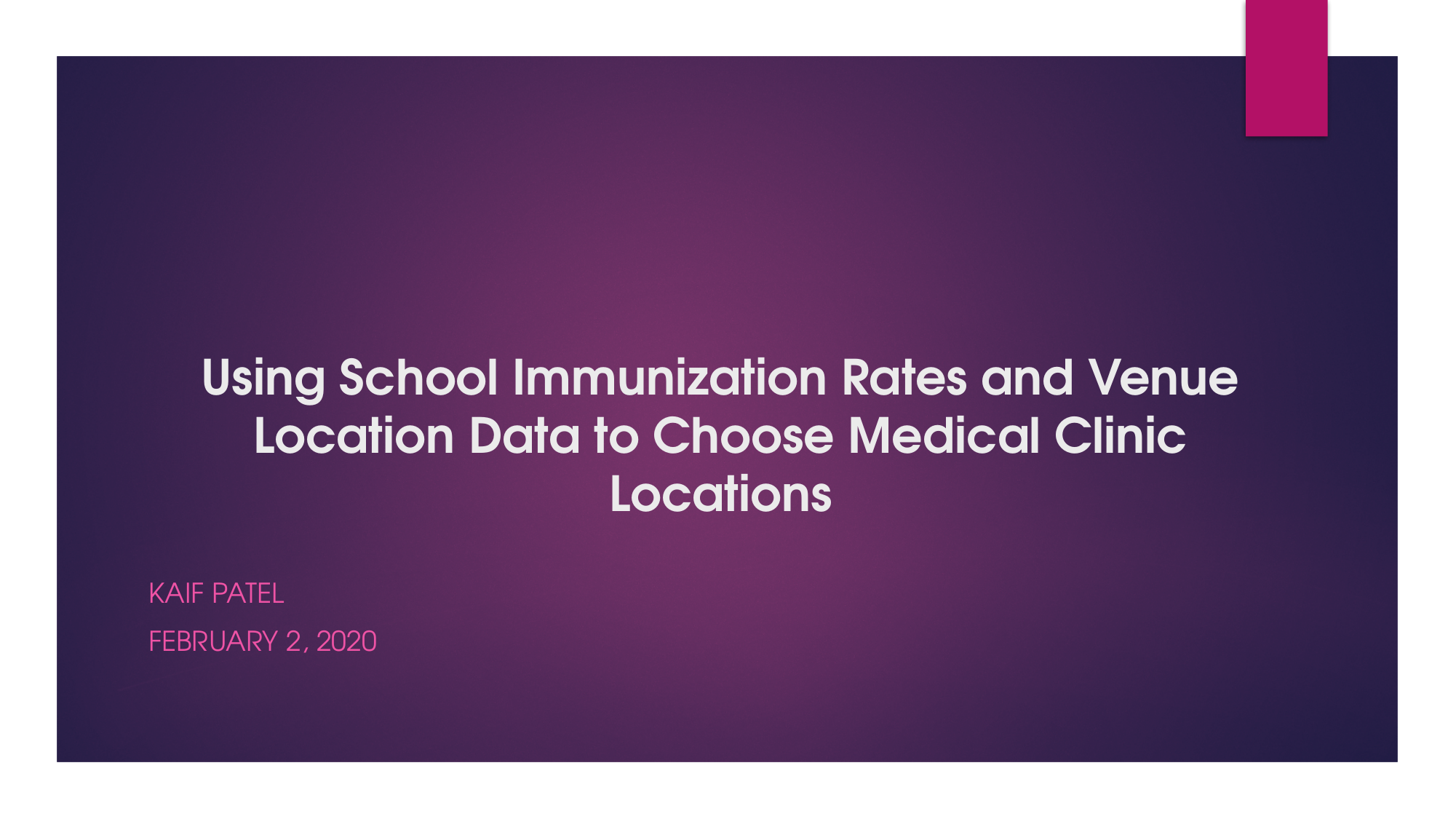

# Using School Immunization Rates and Venue Location Data to Choose Medical Clinic Locations
Kaif Patel
February 2, 2020